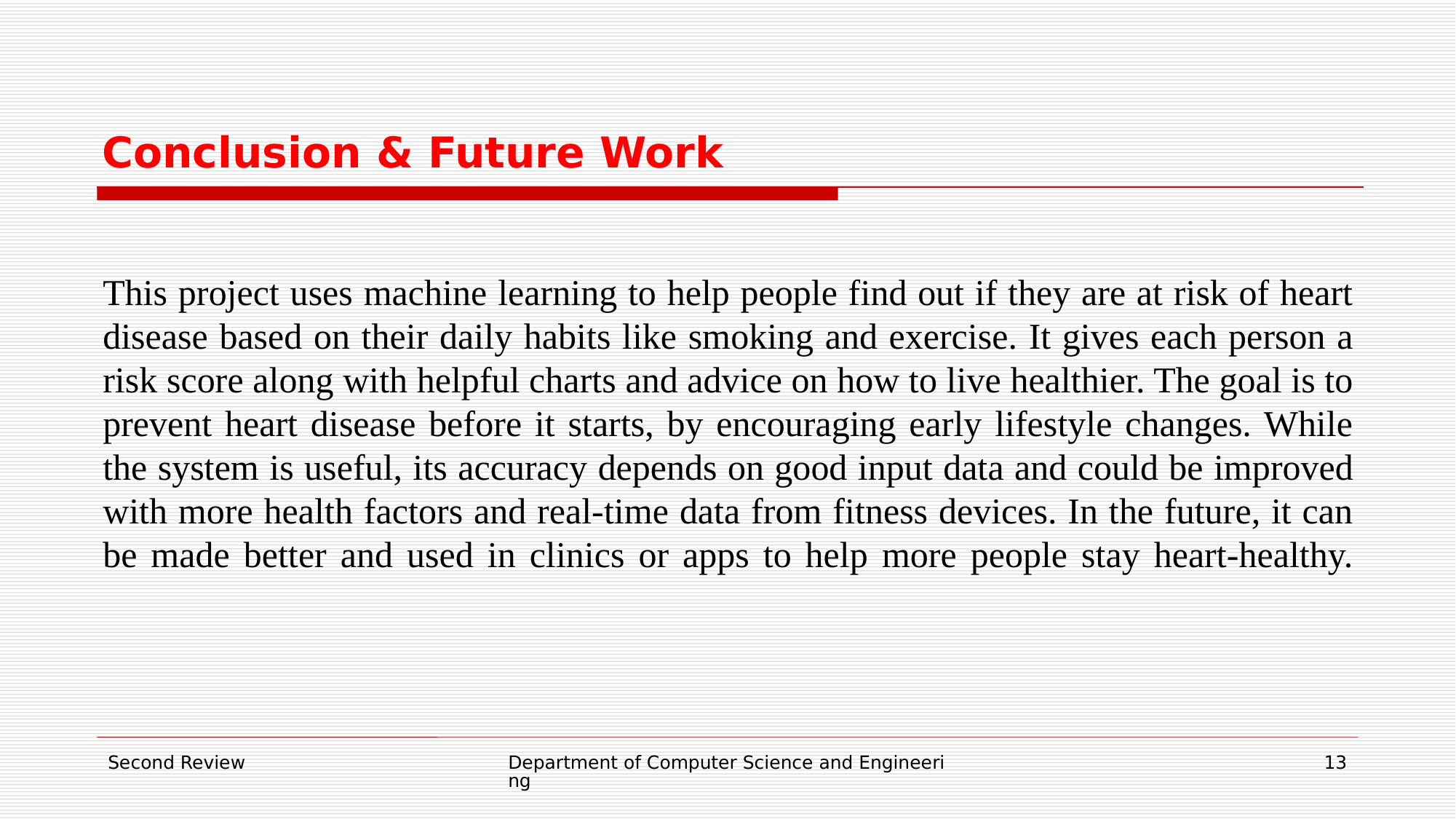

# Conclusion & Future Work
This project uses machine learning to help people find out if they are at risk of heart disease based on their daily habits like smoking and exercise. It gives each person a risk score along with helpful charts and advice on how to live healthier. The goal is to prevent heart disease before it starts, by encouraging early lifestyle changes. While the system is useful, its accuracy depends on good input data and could be improved with more health factors and real-time data from fitness devices. In the future, it can be made better and used in clinics or apps to help more people stay heart-healthy.

Second Review
Department of Computer Science and Engineering
13